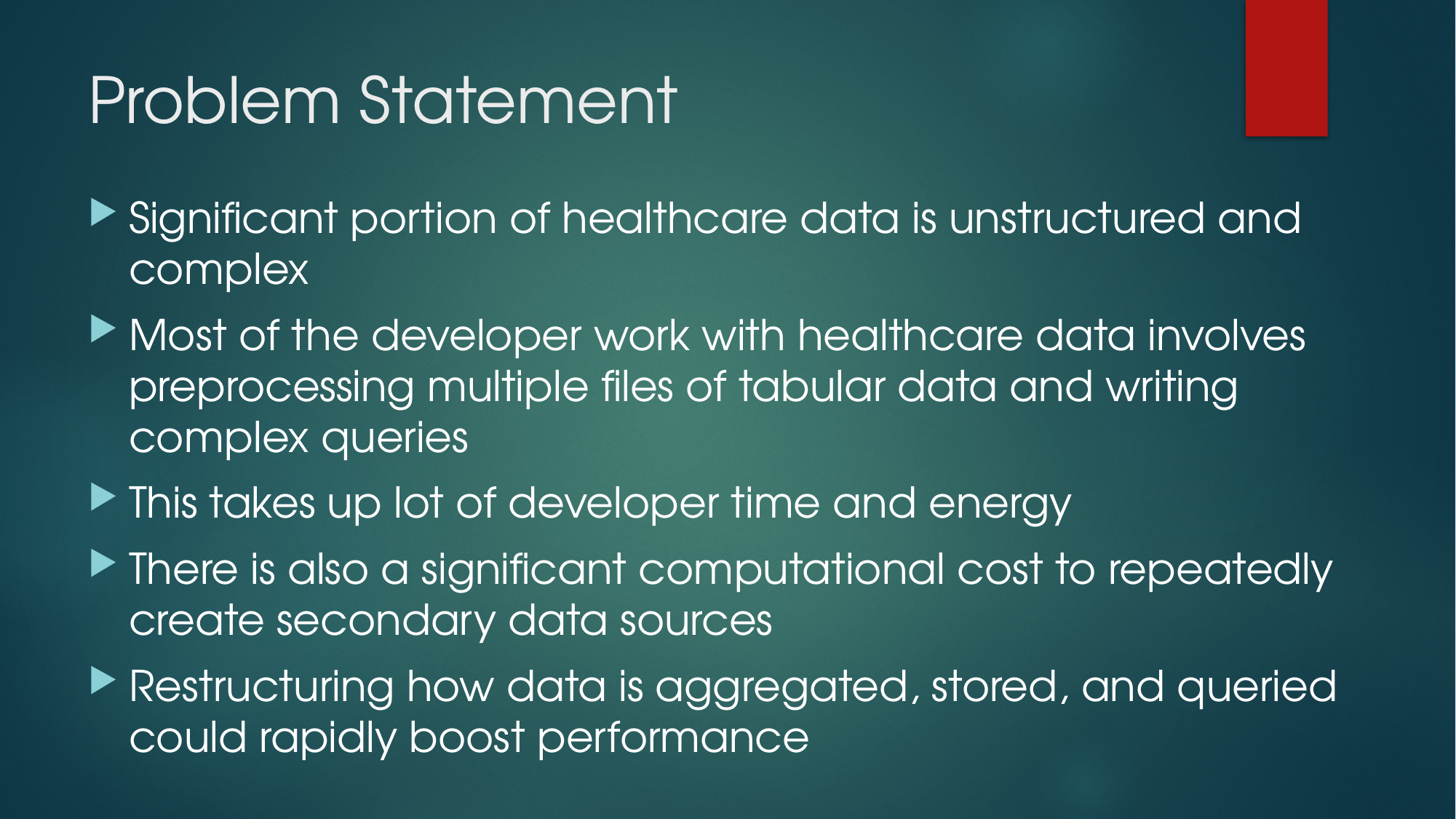

# Problem Statement
Significant portion of healthcare data is unstructured and complex
Most of the developer work with healthcare data involves preprocessing multiple files of tabular data and writing complex queries
This takes up lot of developer time and energy
There is also a significant computational cost to repeatedly create secondary data sources
Restructuring how data is aggregated, stored, and queried could rapidly boost performance